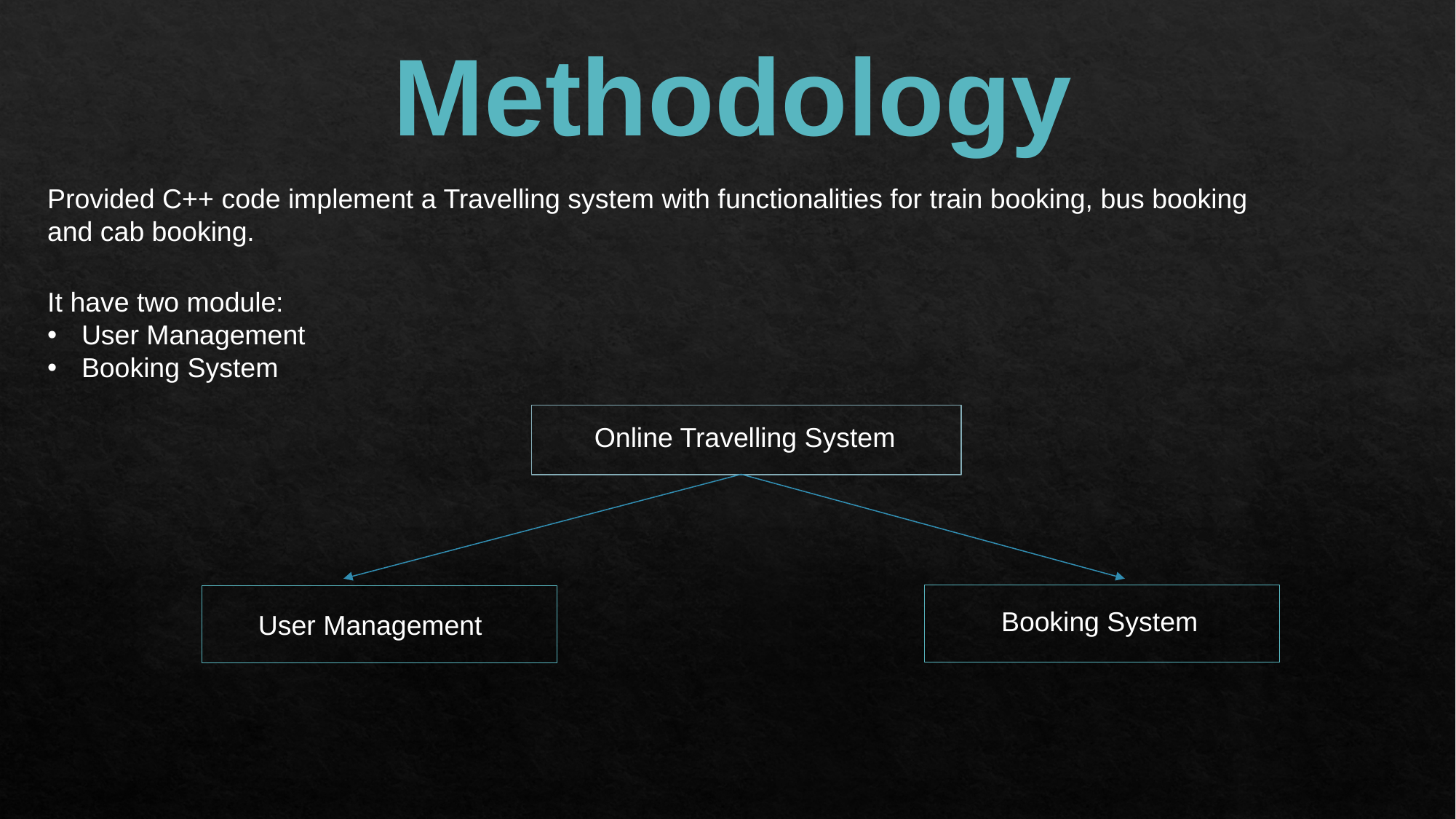

Methodology
Provided C++ code implement a Travelling system with functionalities for train booking, bus booking and cab booking.
It have two module:
User Management
Booking System

Online Travelling System

Booking System
User Management